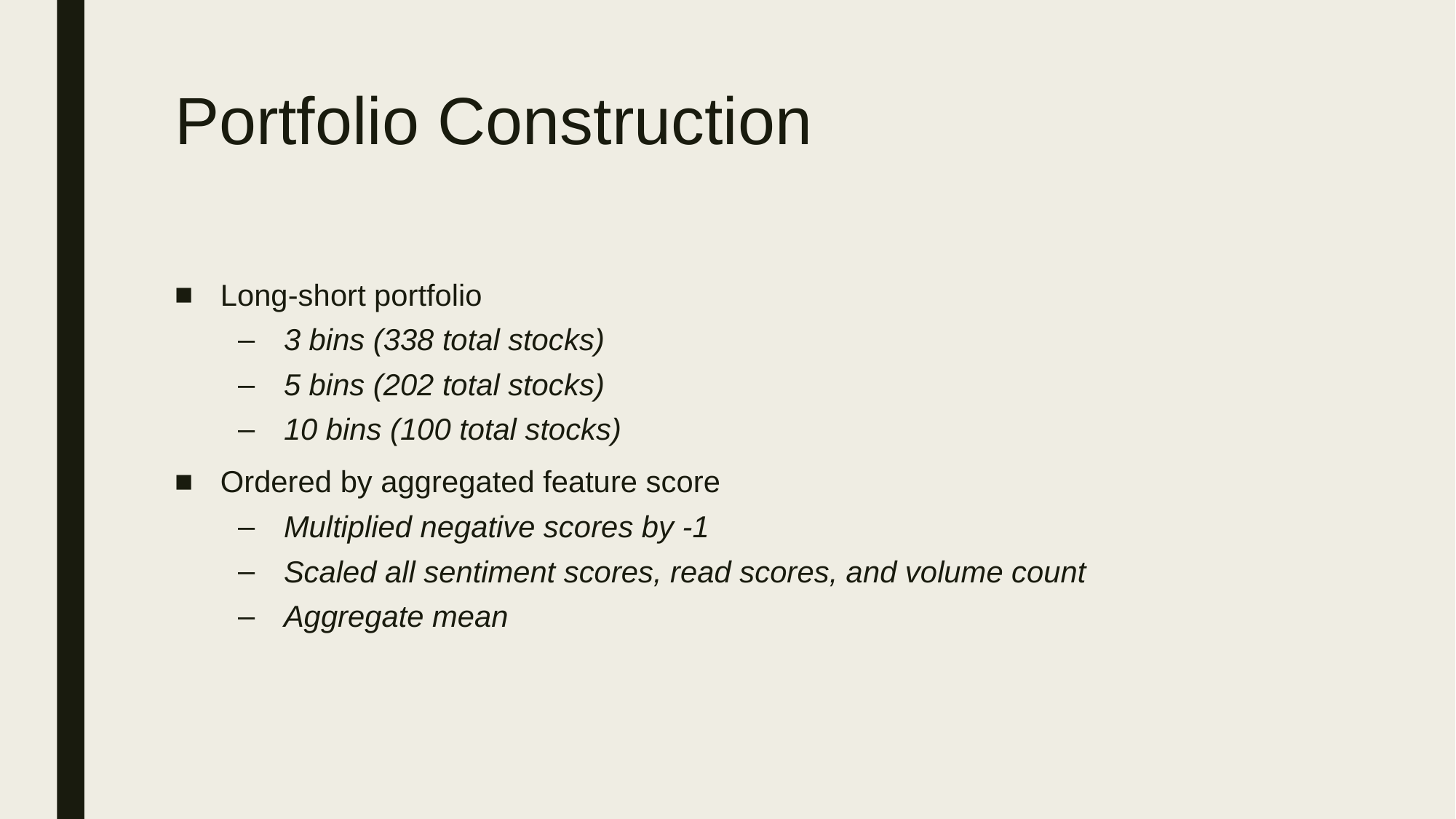

# Portfolio Construction
Long-short portfolio
3 bins (338 total stocks)
5 bins (202 total stocks)
10 bins (100 total stocks)
Ordered by aggregated feature score
Multiplied negative scores by -1
Scaled all sentiment scores, read scores, and volume count
Aggregate mean